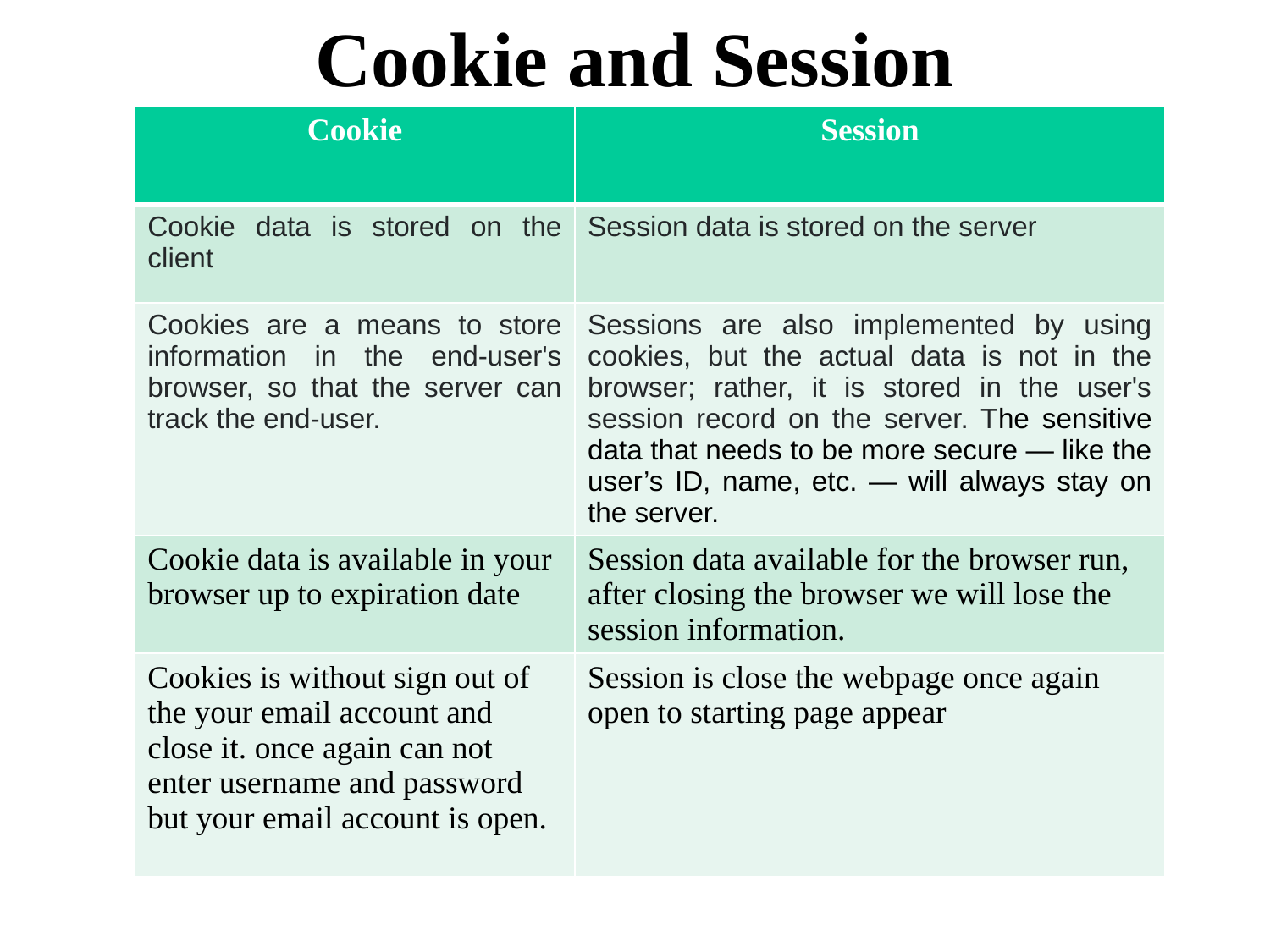

# Cookie and Session
| Cookie | Session |
| --- | --- |
| Cookie data is stored on the client | Session data is stored on the server |
| Cookies are a means to store information in the end-user's browser, so that the server can track the end-user. | Sessions are also implemented by using cookies, but the actual data is not in the browser; rather, it is stored in the user's session record on the server. The sensitive data that needs to be more secure — like the user’s ID, name, etc. — will always stay on the server. |
| Cookie data is available in your browser up to expiration date | Session data available for the browser run, after closing the browser we will lose the session information. |
| Cookies is without sign out of the your email account and close it. once again can not enter username and password but your email account is open. | Session is close the webpage once again open to starting page appear |